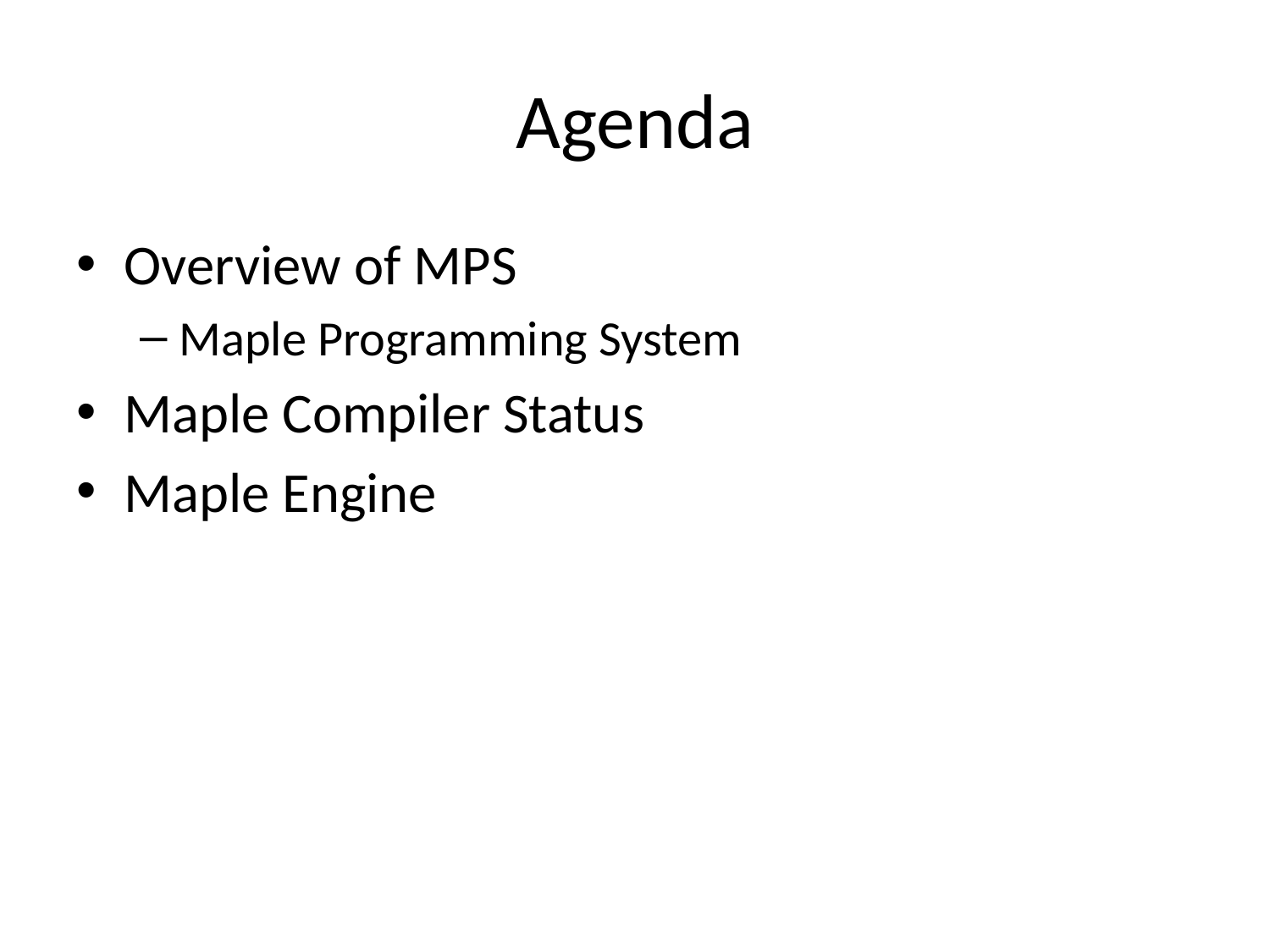

# Agenda
Overview of MPS
Maple Programming System
Maple Compiler Status
Maple Engine